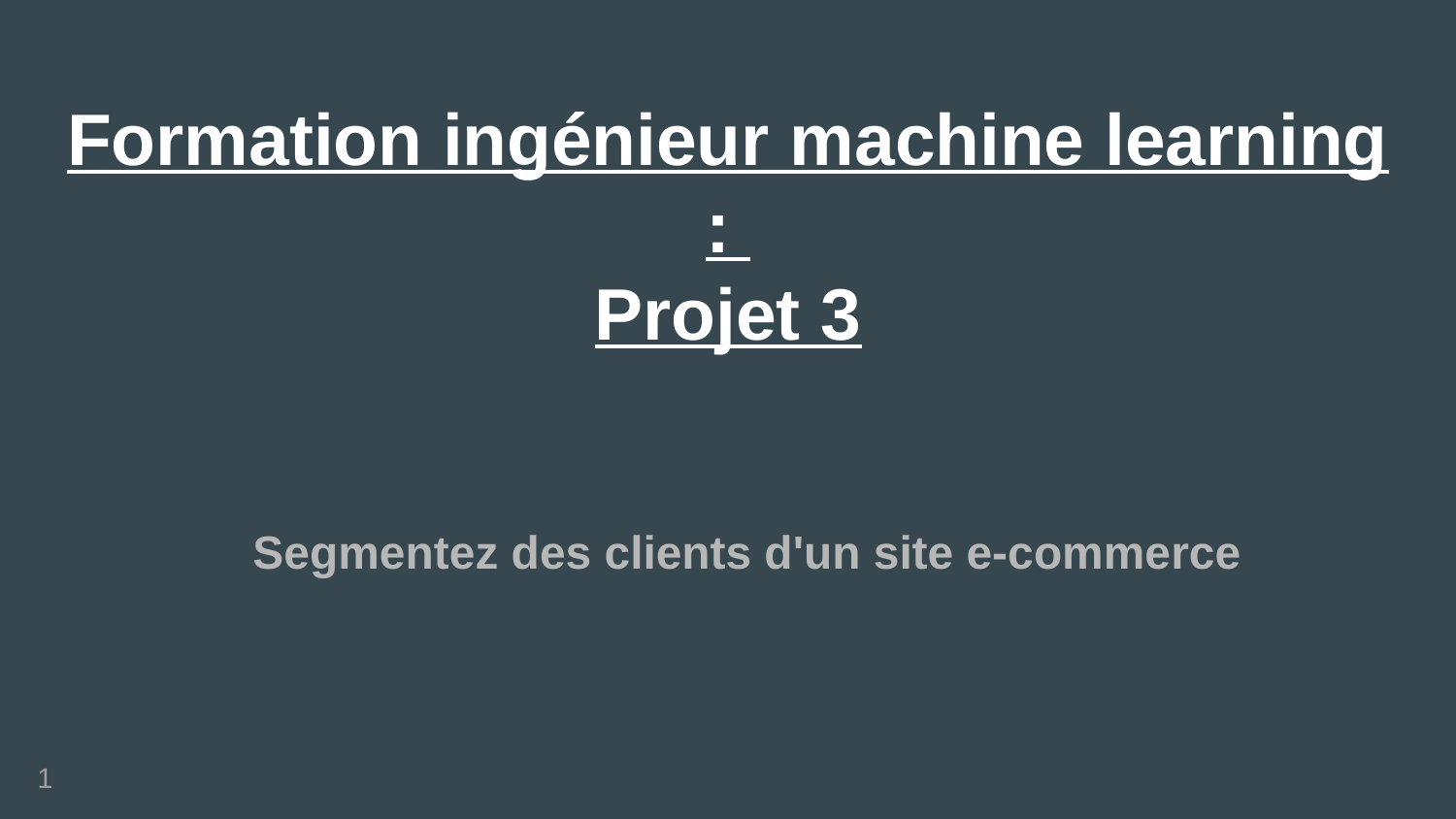

Formation ingénieur machine learning :
Projet 3

Segmentez des clients d'un site e-commerce

1